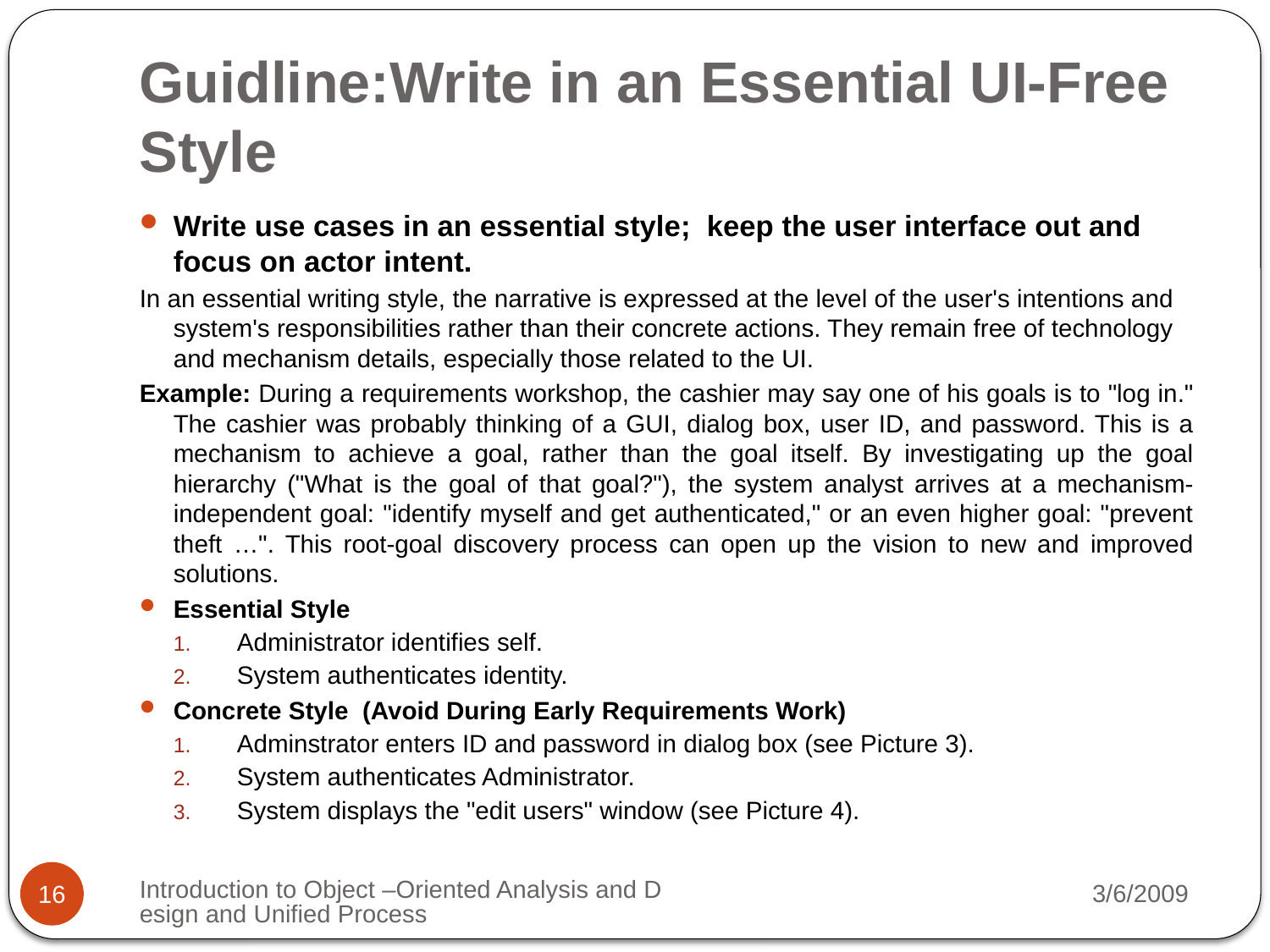

# Guidline:Write in an Essential UI-Free Style
Write use cases in an essential style;  keep the user interface out and focus on actor intent.
In an essential writing style, the narrative is expressed at the level of the user's intentions and system's responsibilities rather than their concrete actions. They remain free of technology and mechanism details, especially those related to the UI.
Example: During a requirements workshop, the cashier may say one of his goals is to "log in." The cashier was probably thinking of a GUI, dialog box, user ID, and password. This is a mechanism to achieve a goal, rather than the goal itself. By investigating up the goal hierarchy ("What is the goal of that goal?"), the system analyst arrives at a mechanism-independent goal: "identify myself and get authenticated," or an even higher goal: "prevent theft …". This root-goal discovery process can open up the vision to new and improved solutions.
Essential Style
Administrator identifies self.
System authenticates identity.
Concrete Style  (Avoid During Early Requirements Work)
Adminstrator enters ID and password in dialog box (see Picture 3).
System authenticates Administrator.
System displays the "edit users" window (see Picture 4).

Introduction to Object –Oriented Analysis and Design and Unified Process
3/6/2009
16